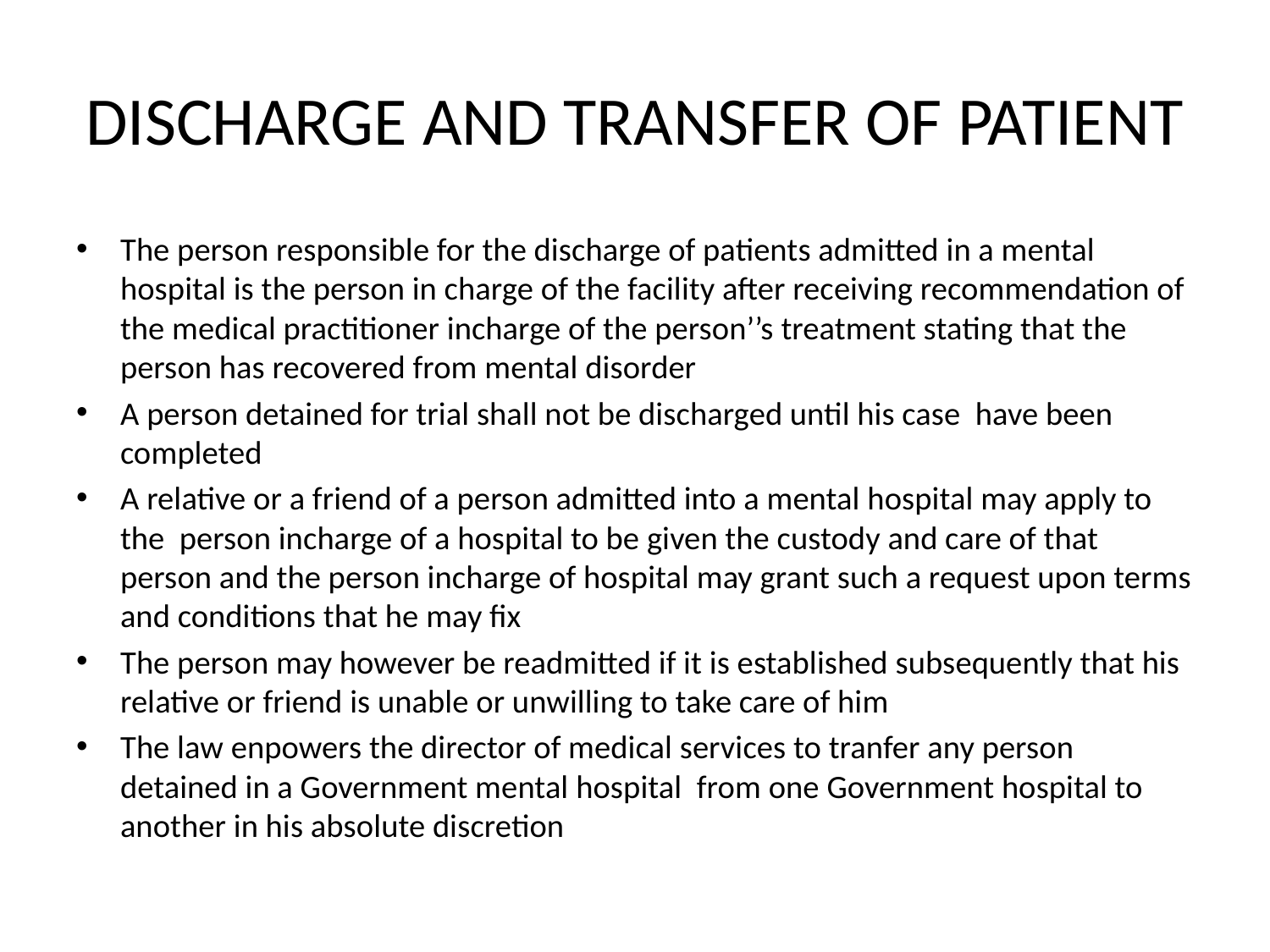

# DISCHARGE AND TRANSFER OF PATIENT
The person responsible for the discharge of patients admitted in a mental hospital is the person in charge of the facility after receiving recommendation of the medical practitioner incharge of the person’’s treatment stating that the person has recovered from mental disorder
A person detained for trial shall not be discharged until his case  have been completed
A relative or a friend of a person admitted into a mental hospital may apply to the  person incharge of a hospital to be given the custody and care of that person and the person incharge of hospital may grant such a request upon terms and conditions that he may fix
The person may however be readmitted if it is established subsequently that his relative or friend is unable or unwilling to take care of him
The law enpowers the director of medical services to tranfer any person detained in a Government mental hospital  from one Government hospital to another in his absolute discretion